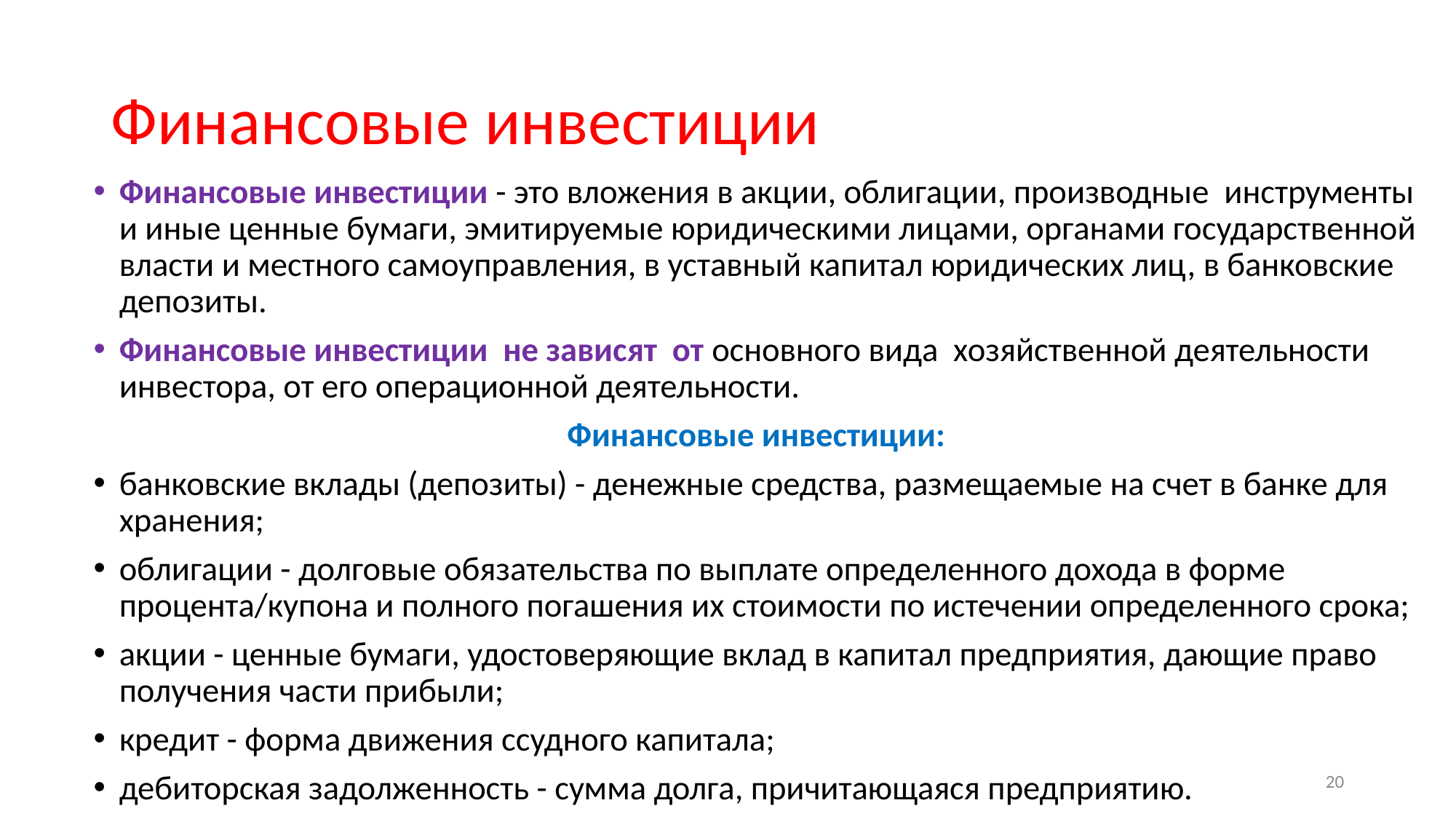

# Финансовые инвестиции
Финансовые инвестиции - это вложения в акции, облигации, производные  инструменты и иные ценные бумаги, эмитируемые юридическими лицами, органами государственной власти и местного самоуправления, в уставный капитал юридических лиц, в банковские депозиты.
Финансовые инвестиции  не зависят  от основного вида  хозяйственной деятельности инвестора, от его операционной деятельности.
Финансовые инвестиции:
банковские вклады (депозиты) - денежные средства, размещаемые на счет в банке для хранения;
облигации - долговые обязательства по выплате определенного дохода в форме процента/купона и полного погашения их стоимости по истечении определенного срока;
акции - ценные бумаги, удостоверяющие вклад в капитал предприятия, дающие право получения части прибыли;
кредит - форма движения ссудного капитала;
дебиторская задолженность - сумма долга, причитающаяся предприятию.
20